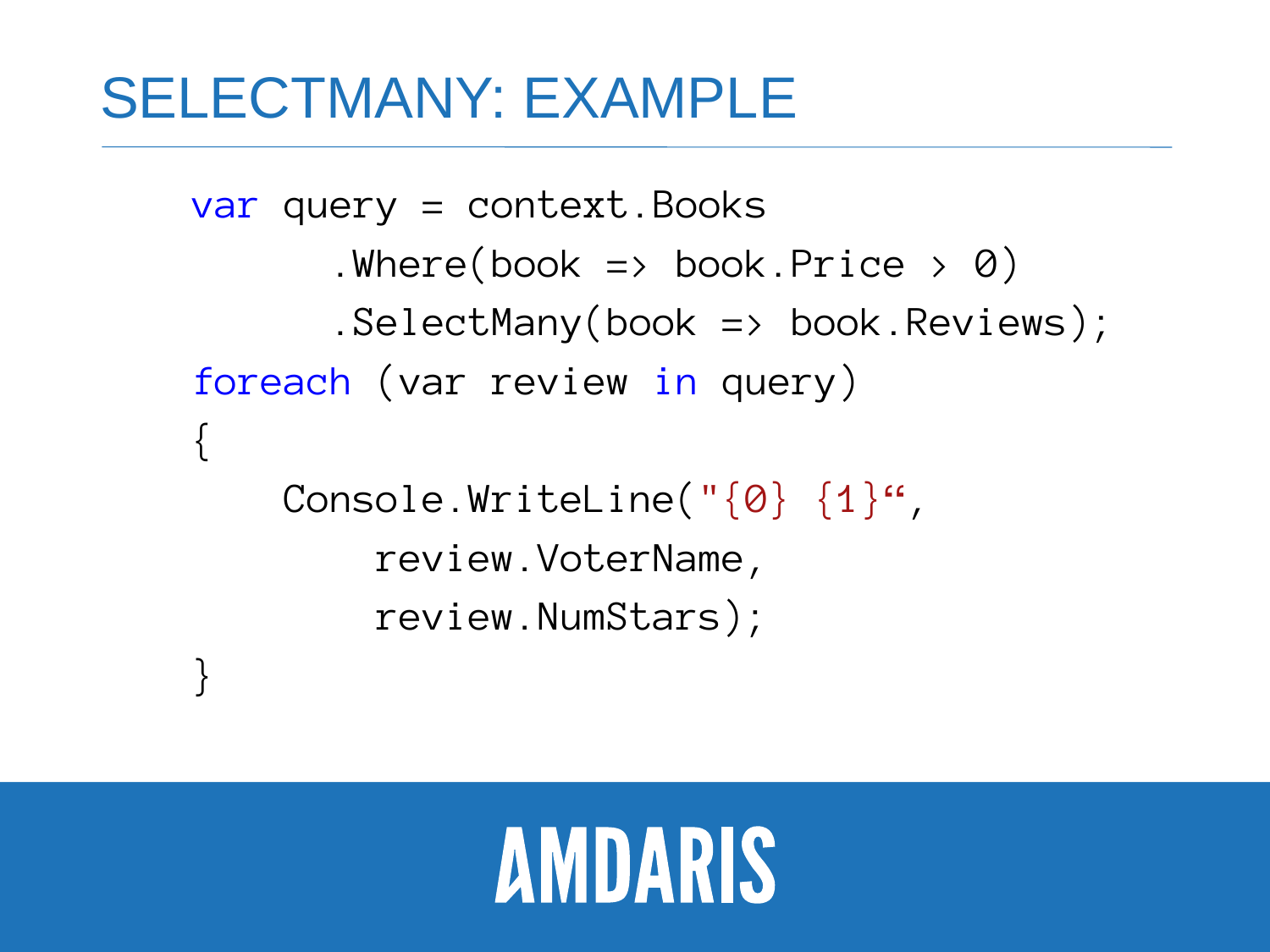

# SEleCTMANY: Example
    var query = context.Books
          .Where(book => book.Price > 0)
          .SelectMany(book => book.Reviews);
    foreach (var review in query)
    {
        Console.WriteLine("{0} {1}“,
            review.VoterName,
            review.NumStars);
    }